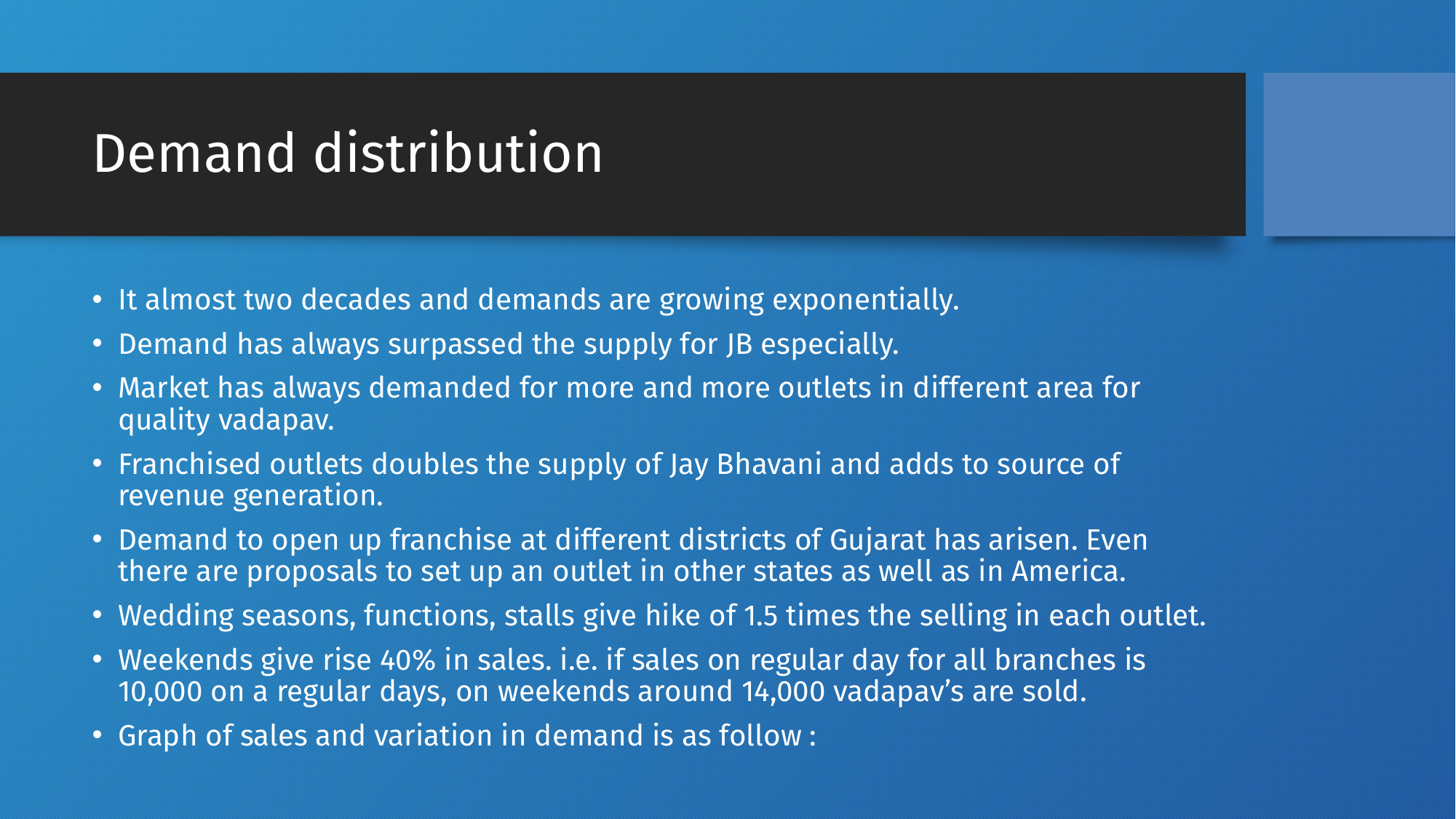

# Demand distribution
It almost two decades and demands are growing exponentially.
Demand has always surpassed the supply for JB especially.
Market has always demanded for more and more outlets in different area for quality vadapav.
Franchised outlets doubles the supply of Jay Bhavani and adds to source of revenue generation.
Demand to open up franchise at different districts of Gujarat has arisen. Even there are proposals to set up an outlet in other states as well as in America.
Wedding seasons, functions, stalls give hike of 1.5 times the selling in each outlet.
Weekends give rise 40% in sales. i.e. if sales on regular day for all branches is 10,000 on a regular days, on weekends around 14,000 vadapav’s are sold.
Graph of sales and variation in demand is as follow :